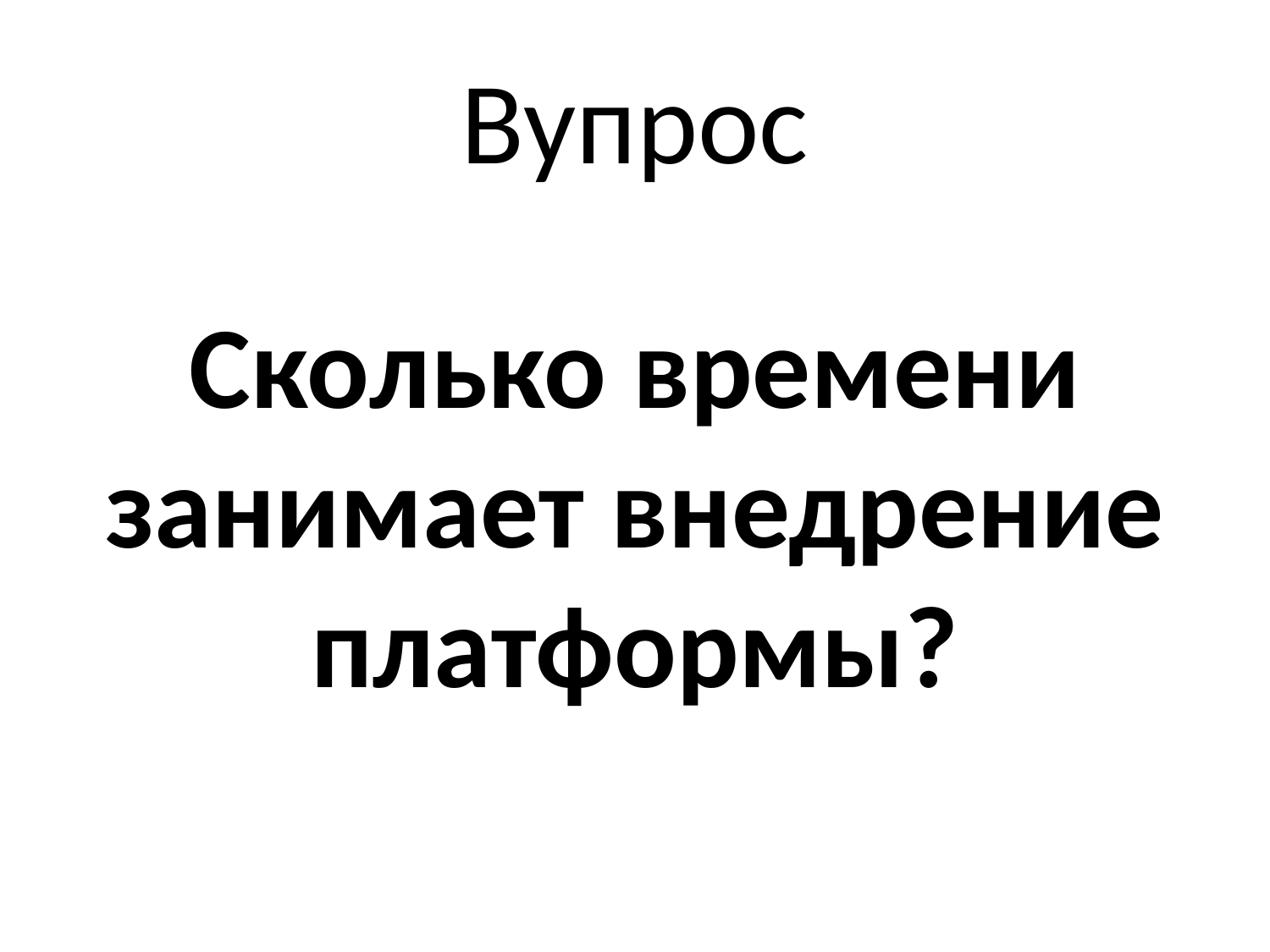

# Вупрос
Сколько времени занимает внедрение платформы?